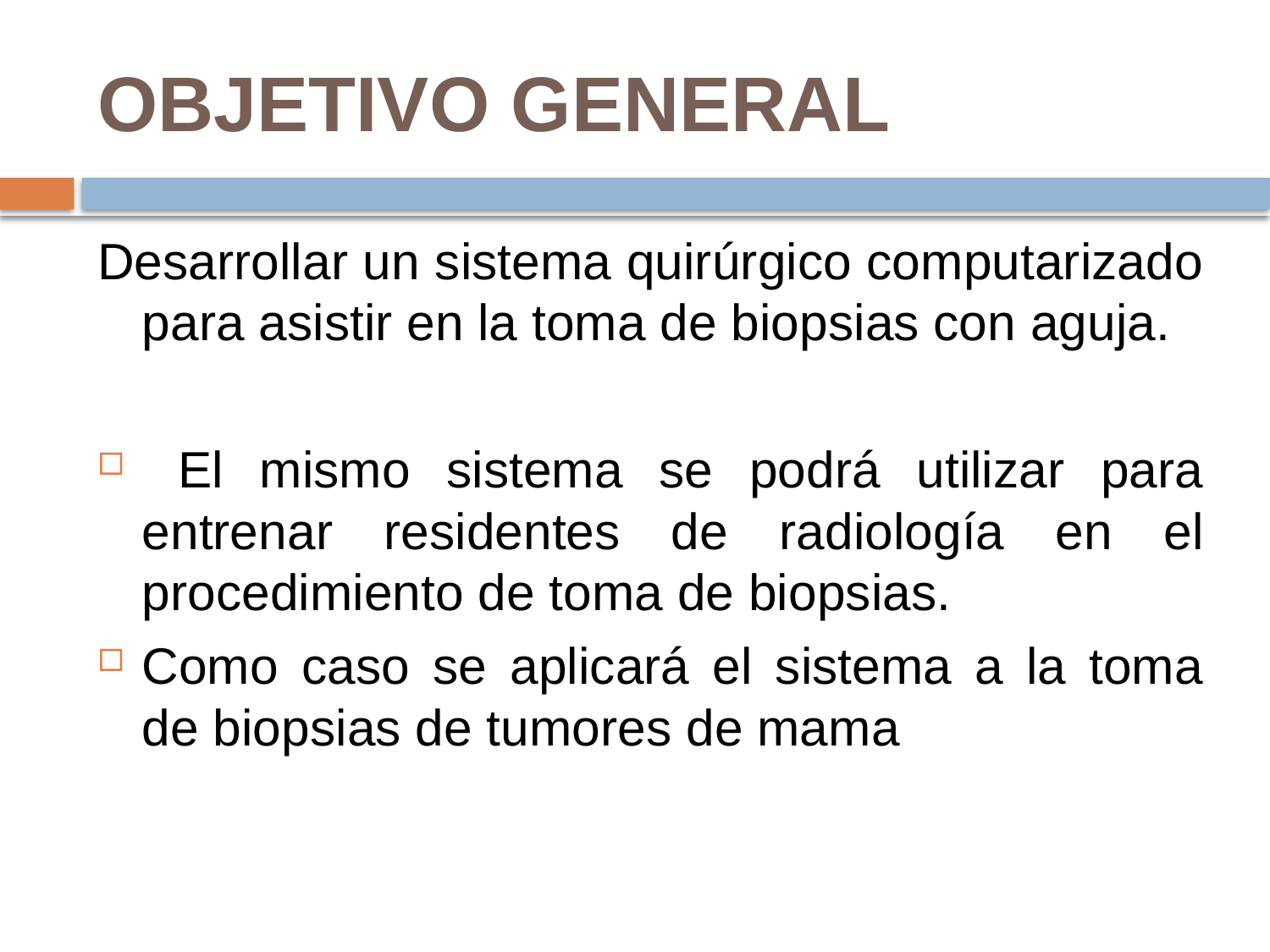

# OBJETIVO GENERAL
Desarrollar un sistema quirúrgico computarizado para asistir en la toma de biopsias con aguja.

 El mismo sistema se podrá utilizar para entrenar residentes de radiología en el procedimiento de toma de biopsias.
Como caso se aplicará el sistema a la toma de biopsias de tumores de mama